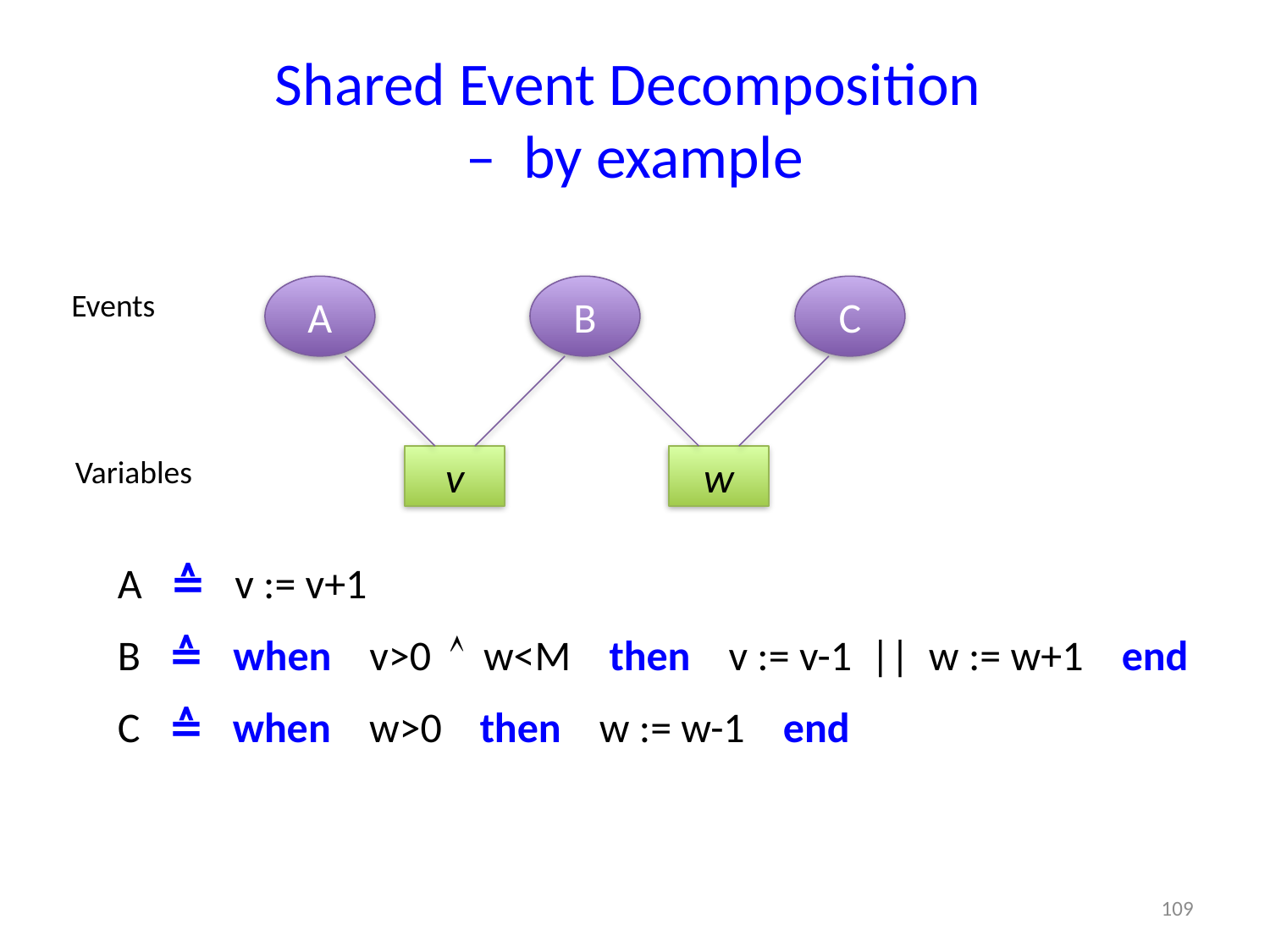

# Shared Event Decomposition –  by example
A
B
C
Events

Variables
v
w
A   ≙   v := v+1
B   ≙   when    v>0  ∧  w<M    then    v := v-1  ||  w := w+1    end
C   ≙   when    w>0    then    w := w-1    end
109